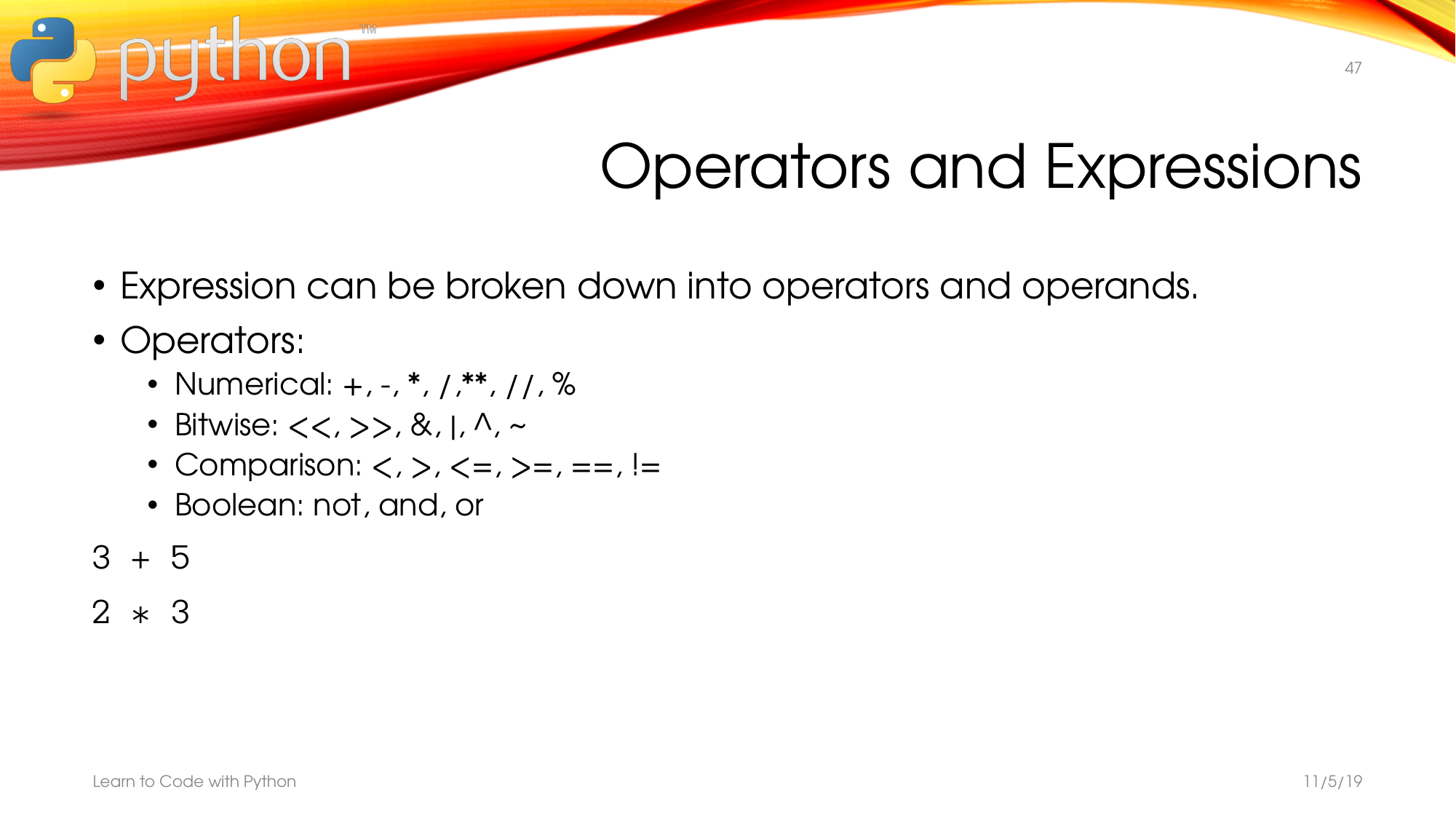

47
# Operators and Expressions
Expression can be broken down into operators and operands.
Operators:
Numerical: +, -, *, /,**, //, %
Bitwise: <<, >>, &, |, ^, ~
Comparison: <, >, <=, >=, ==, !=
Boolean: not, and, or
3 + 5
2 * 3

Learn to Code with Python
11/5/19